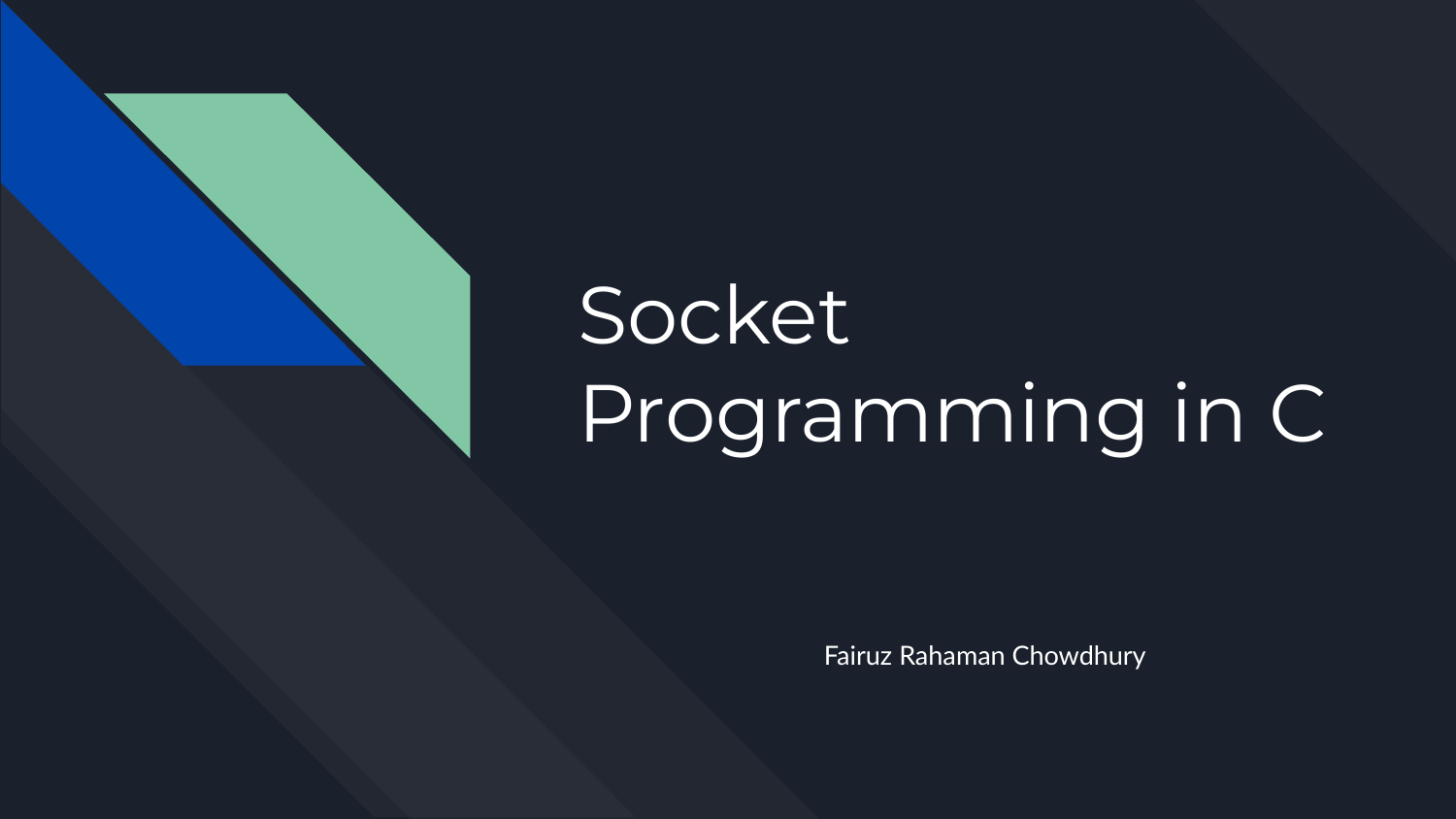

# Socket Programming in C
Fairuz Rahaman Chowdhury